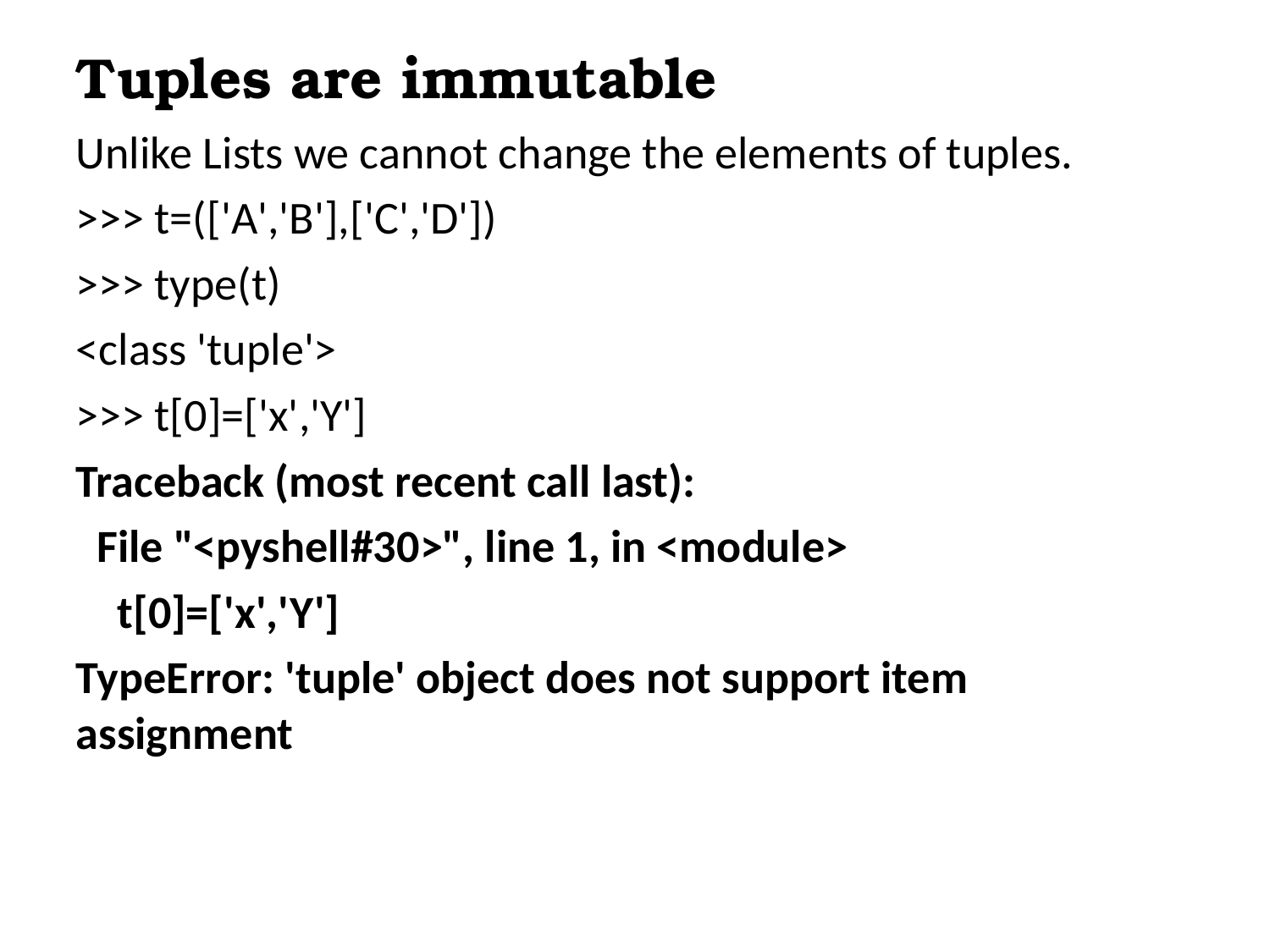

# Tuples are immutable
Unlike Lists we cannot change the elements of tuples.
>>> t=(['A','B'],['C','D'])
>>> type(t)
<class 'tuple'>
>>> t[0]=['x','Y']
Traceback (most recent call last):
  File "<pyshell#30>", line 1, in <module>
    t[0]=['x','Y']
TypeError: 'tuple' object does not support item assignment